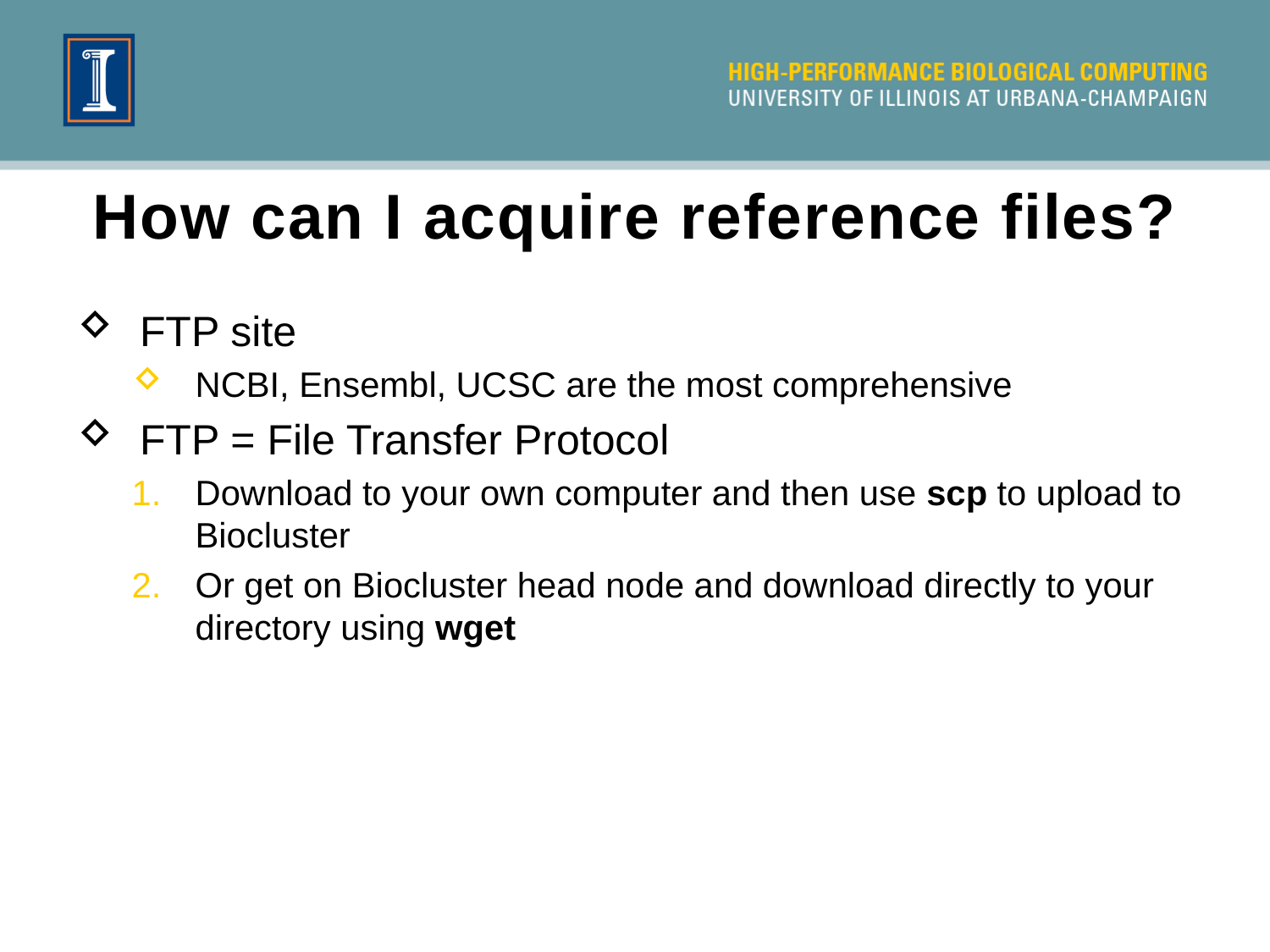

# How can I acquire reference files?
FTP site
NCBI, Ensembl, UCSC are the most comprehensive
FTP = File Transfer Protocol
Download to your own computer and then use scp to upload to Biocluster
Or get on Biocluster head node and download directly to your directory using wget